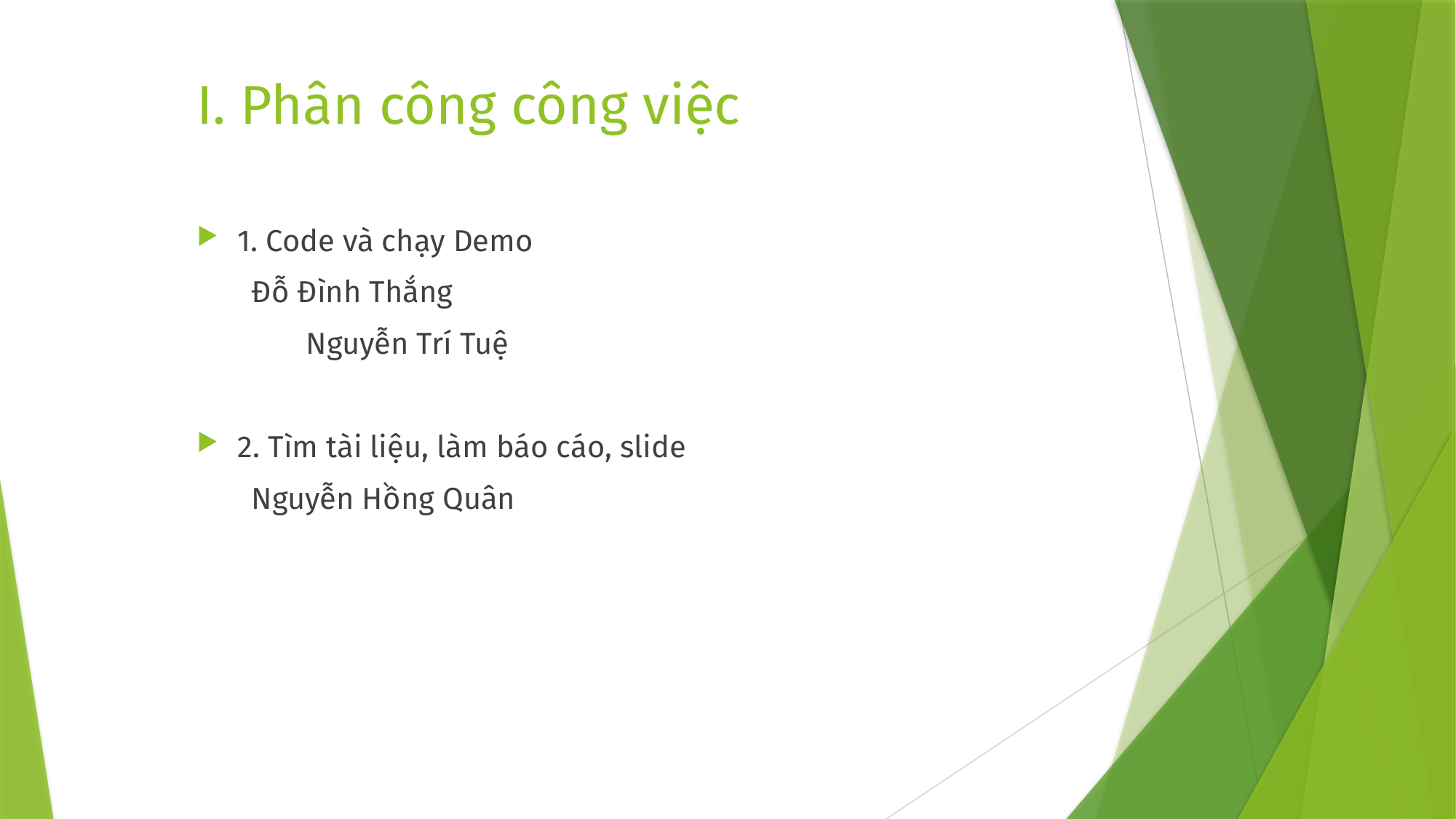

# I. Phân công công việc

1. Code và chạy Demo
Đỗ Đình Thắng
	Nguyễn Trí Tuệ

2. Tìm tài liệu, làm báo cáo, slide
Nguyễn Hồng Quân